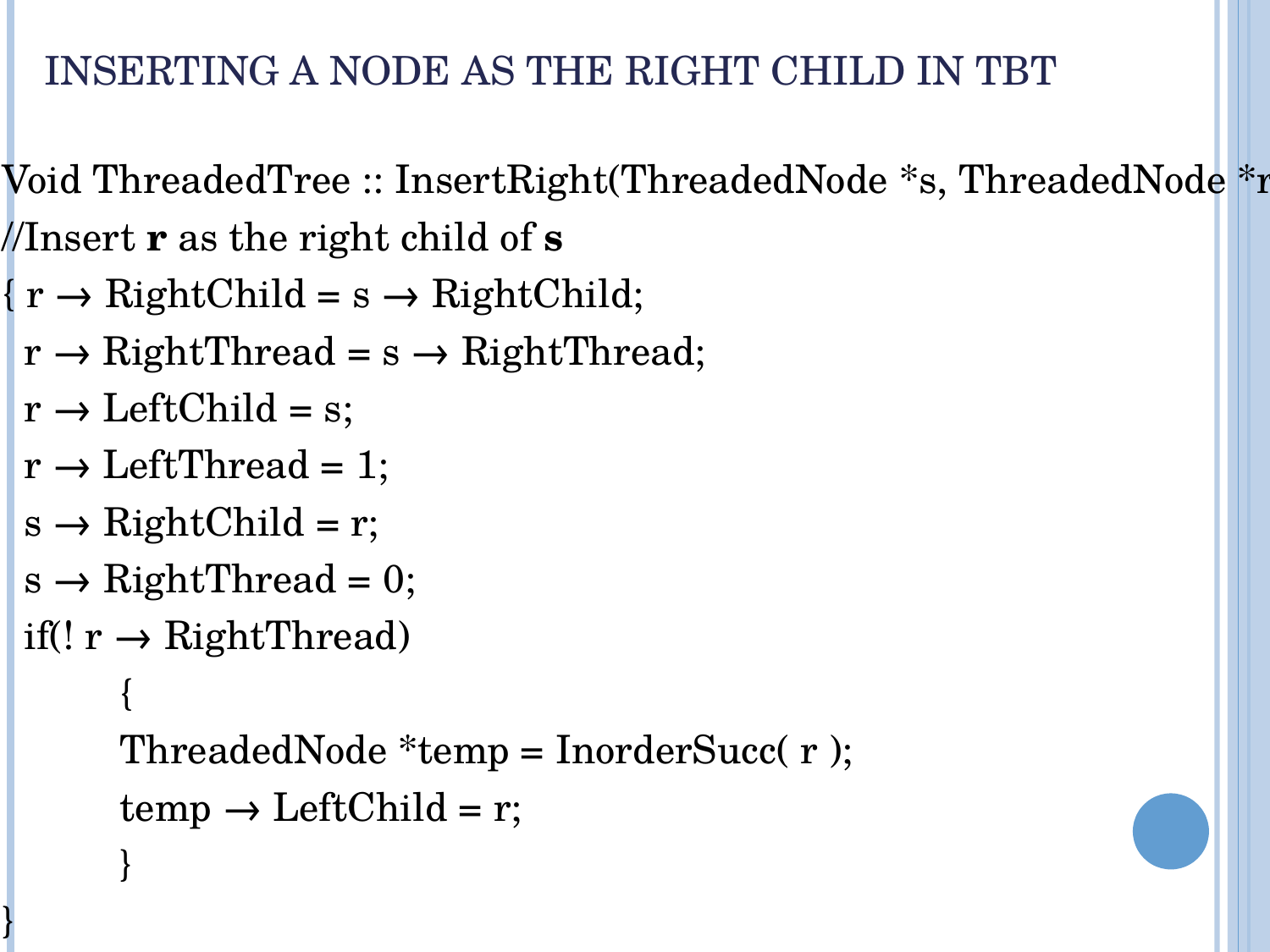

# Inserting a node as the right child in TBT
Void ThreadedTree :: InsertRight(ThreadedNode *s, ThreadedNode *r)
//Insert r as the right child of s
{ r → RightChild = s → RightChild;
  r → RightThread = s → RightThread;
  r → LeftChild = s;
  r → LeftThread = 1;
  s → RightChild = r;
  s → RightThread = 0;
  if(! r → RightThread)
	{
	ThreadedNode *temp = InorderSucc( r );
	temp → LeftChild = r;
	}
}